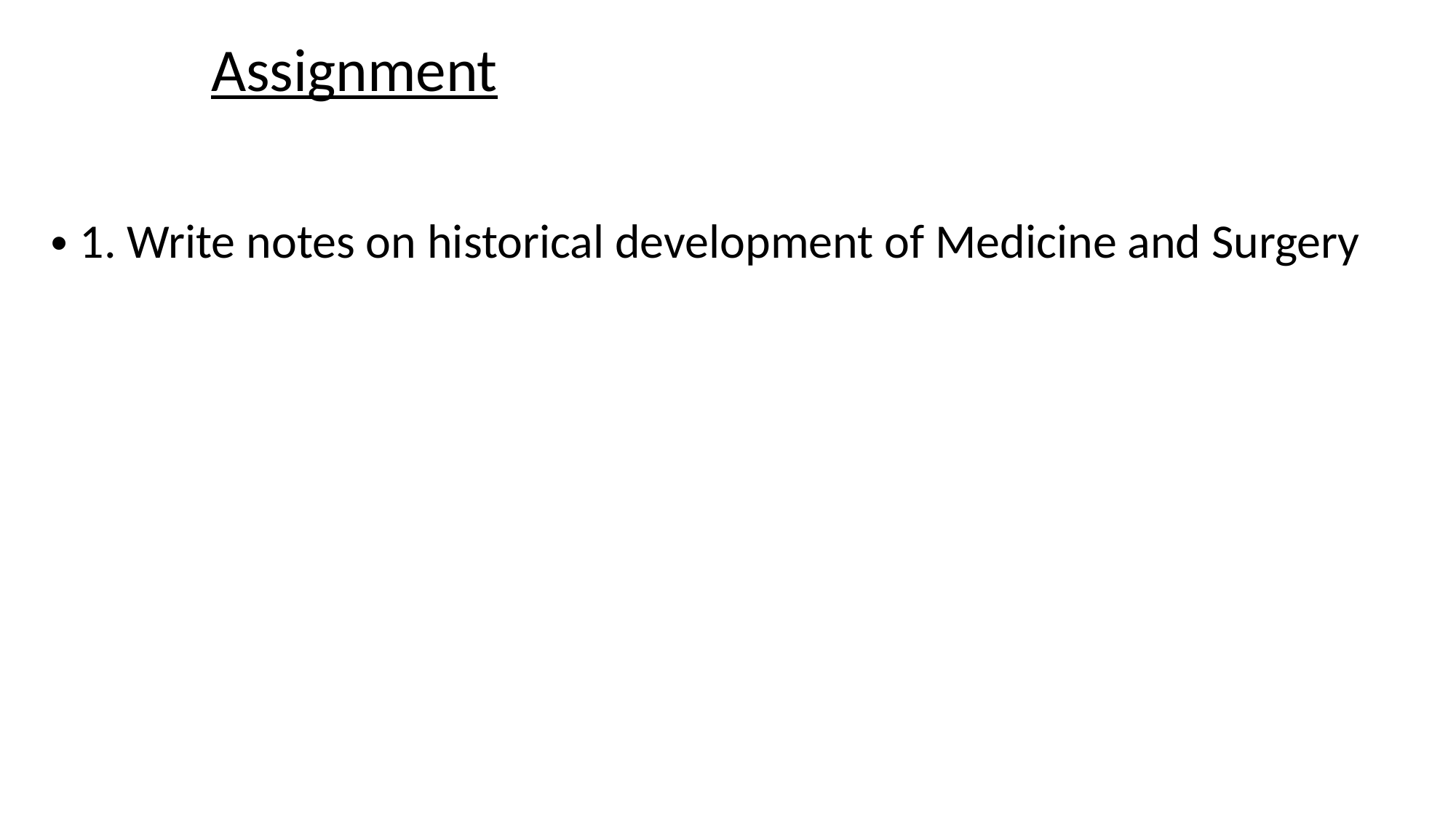

# Assignment
1. Write notes on historical development of Medicine and Surgery